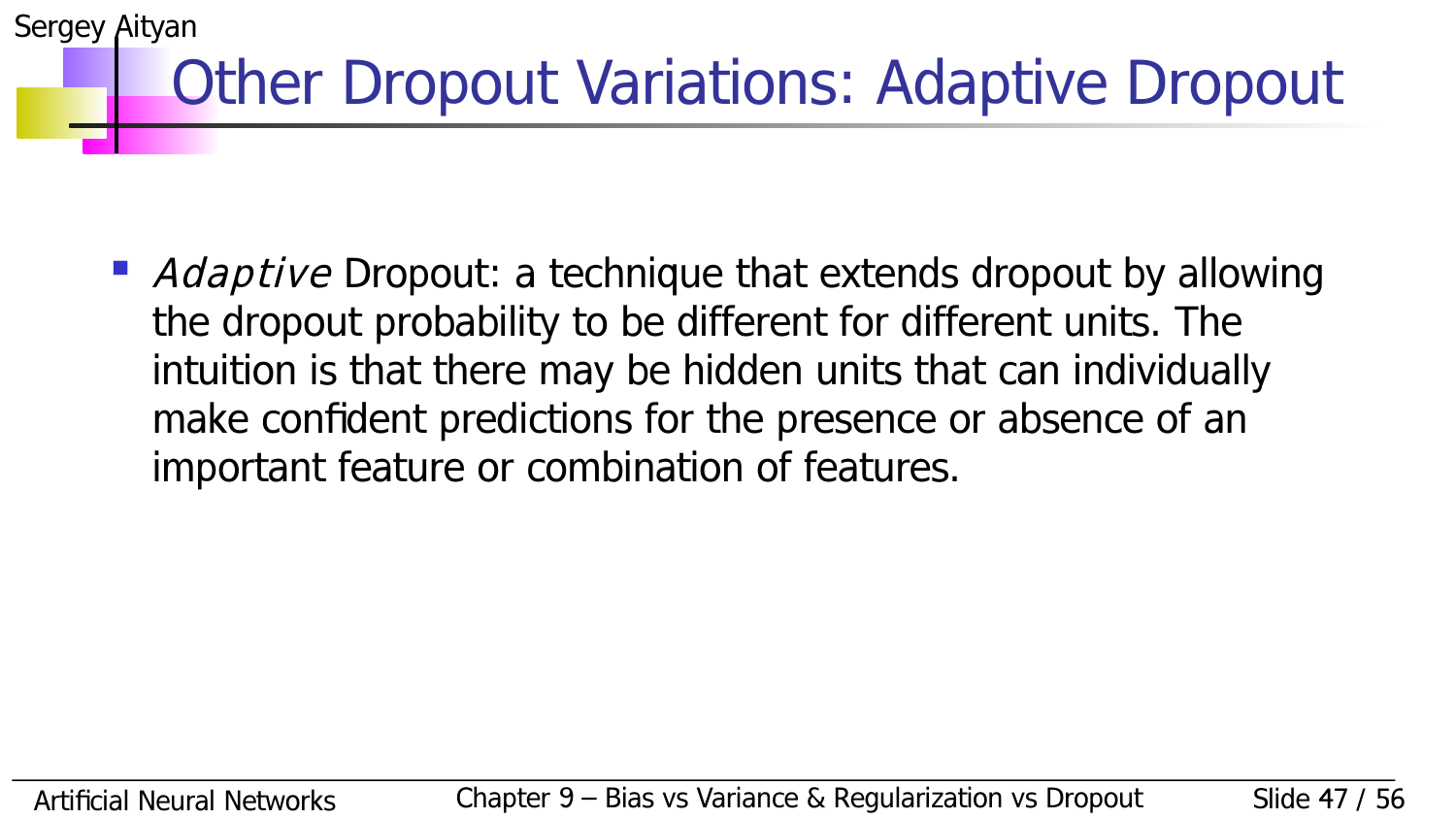

# Other Dropout Variations: Adaptive Dropout
Adaptive Dropout: a technique that extends dropout by allowing the dropout probability to be different for different units. The intuition is that there may be hidden units that can individually make confident predictions for the presence or absence of an important feature or combination of features.